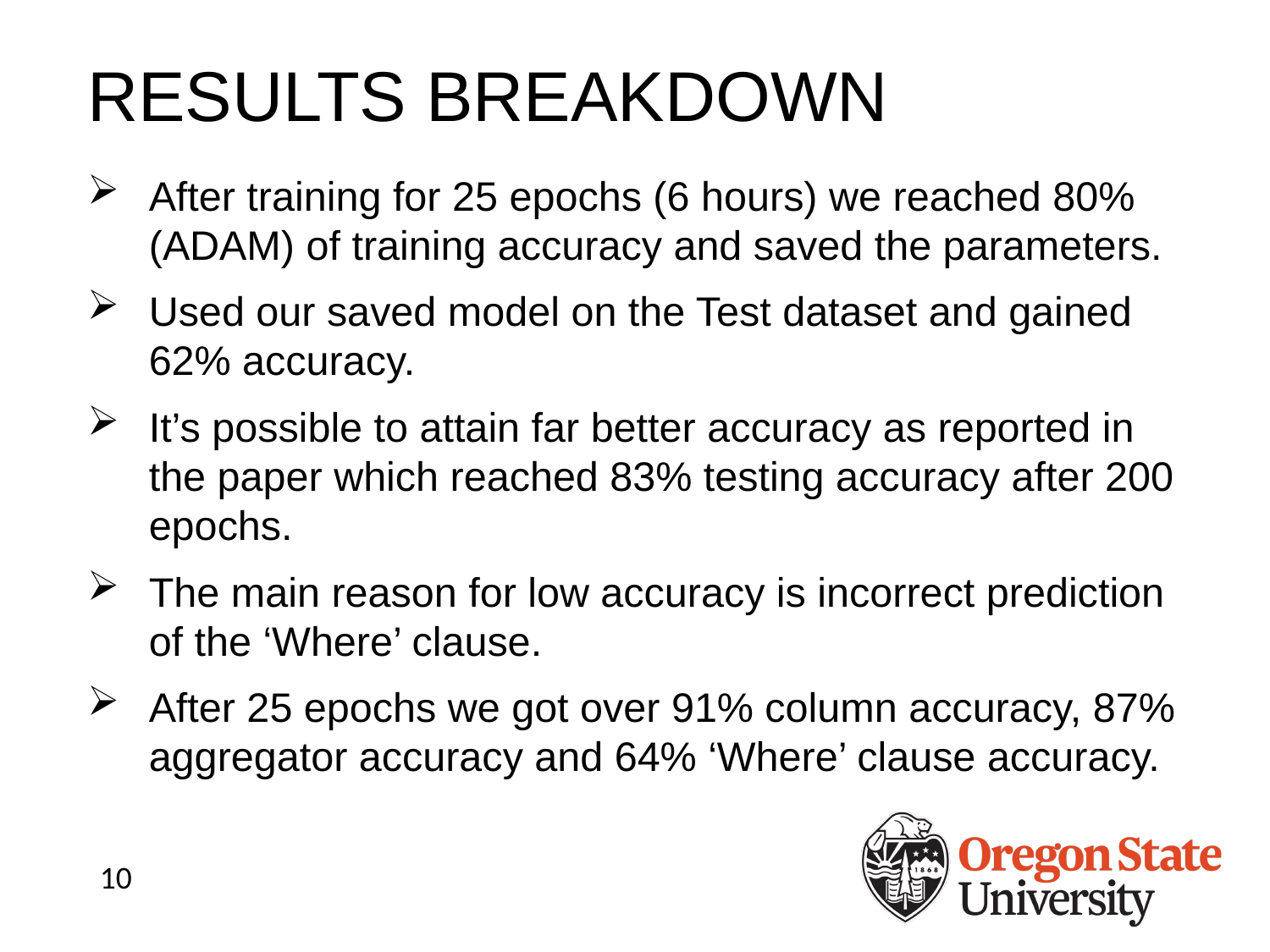

Results Breakdown
After training for 25 epochs (6 hours) we reached 80%(ADAM) of training accuracy and saved the parameters.
Used our saved model on the Test dataset and gained 62% accuracy.
It’s possible to attain far better accuracy as reported in the paper which reached 83% testing accuracy after 200 epochs.
The main reason for low accuracy is incorrect prediction of the ‘Where’ clause.
After 25 epochs we got over 91% column accuracy, 87% aggregator accuracy and 64% ‘Where’ clause accuracy.

10